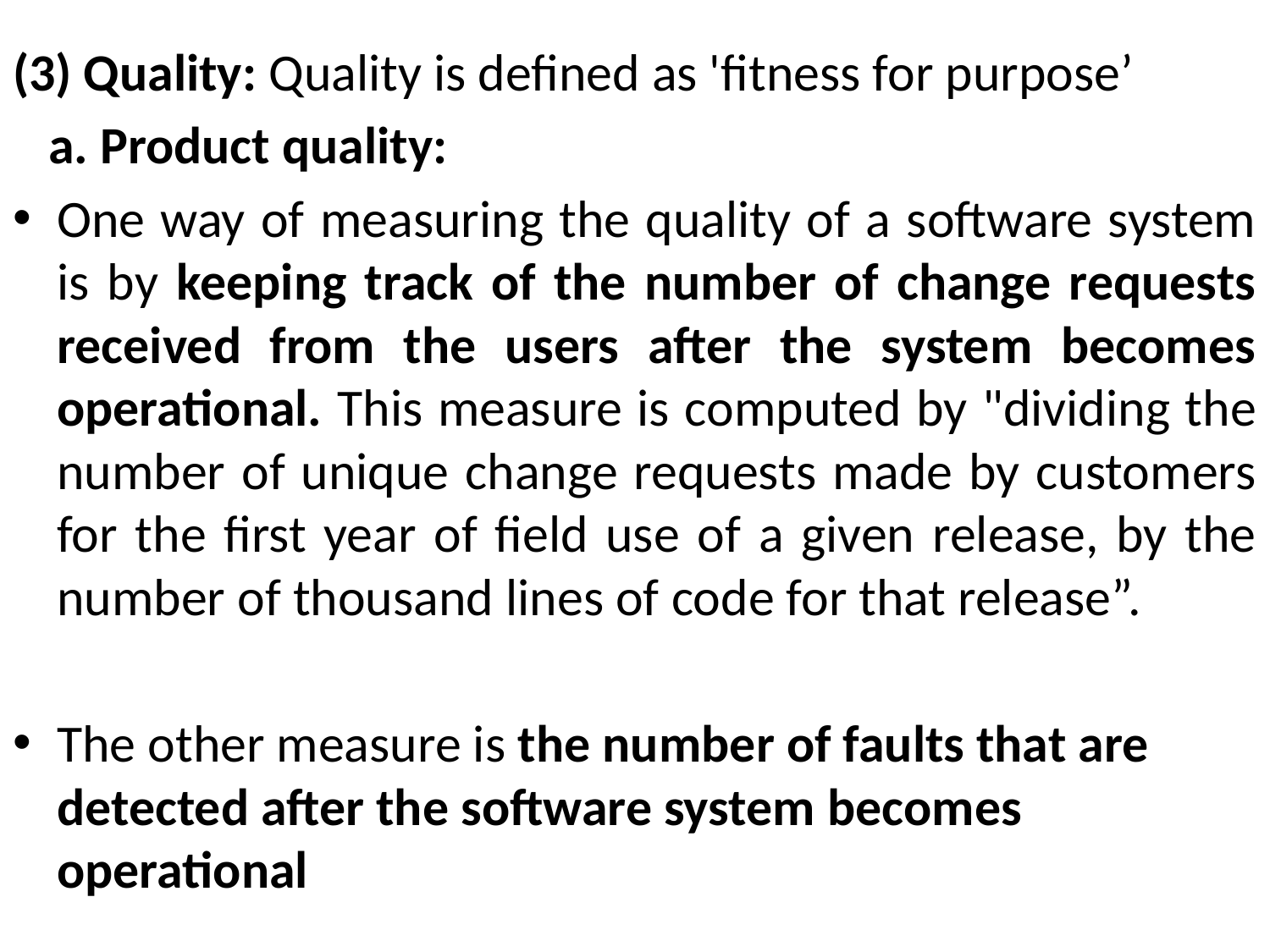

(3) Quality: Quality is defined as 'fitness for purpose’
   a. Product quality:
One way of measuring the quality of a software system is by keeping track of the number of change requests received from the users after the system becomes operational. This measure is computed by "dividing the number of unique change requests made by customers for the first year of field use of a given release, by the number of thousand lines of code for that release”.

The other measure is the number of faults that are detected after the software system becomes operational